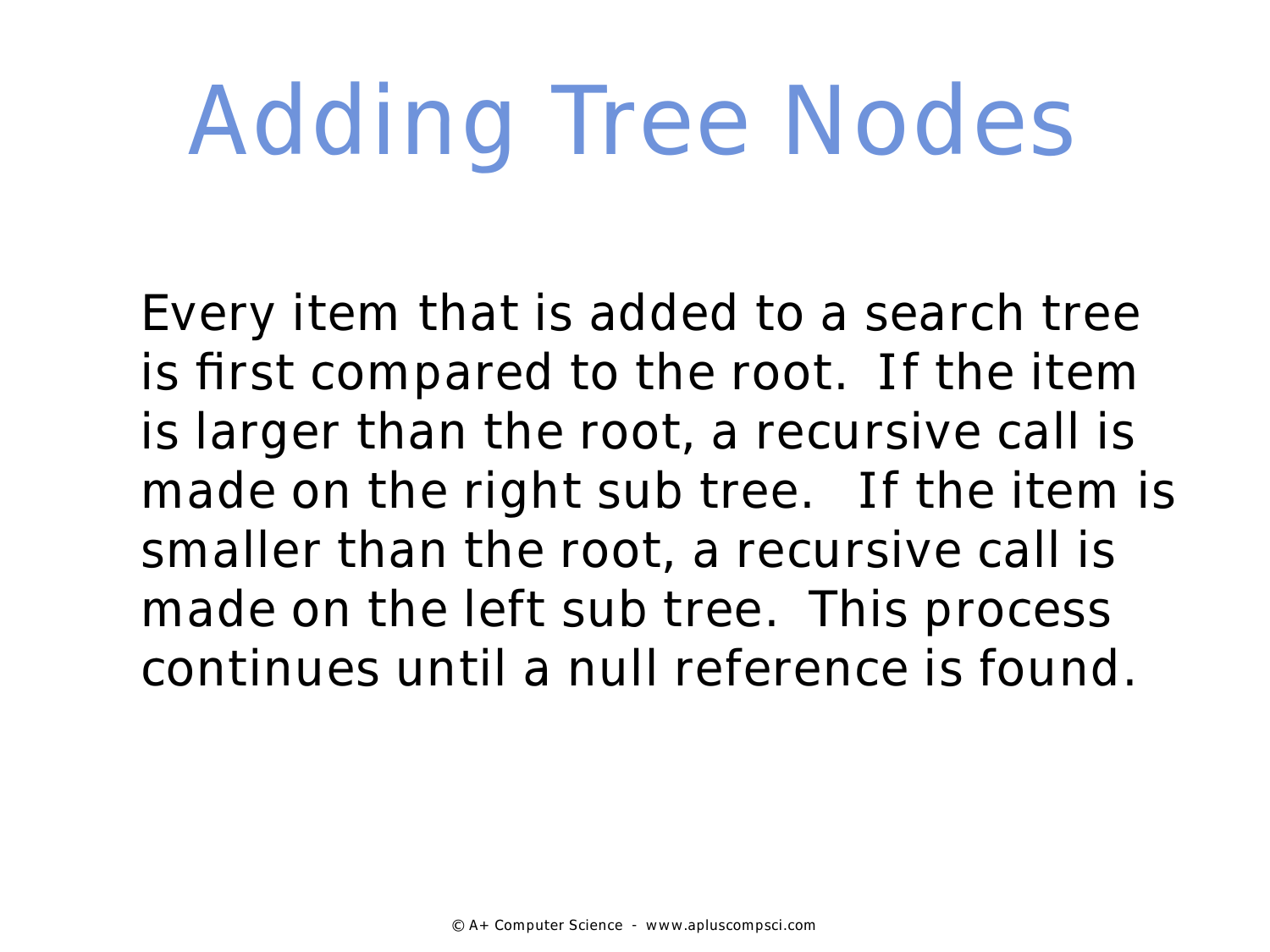

Adding Tree Nodes
Every item that is added to a search tree
is first compared to the root.  If the item
is larger than the root, a recursive call is
made on the right sub tree.   If the item is
smaller than the root, a recursive call is
made on the left sub tree.  This process
continues until a null reference is found.

© A+ Computer Science  -  www.apluscompsci.com